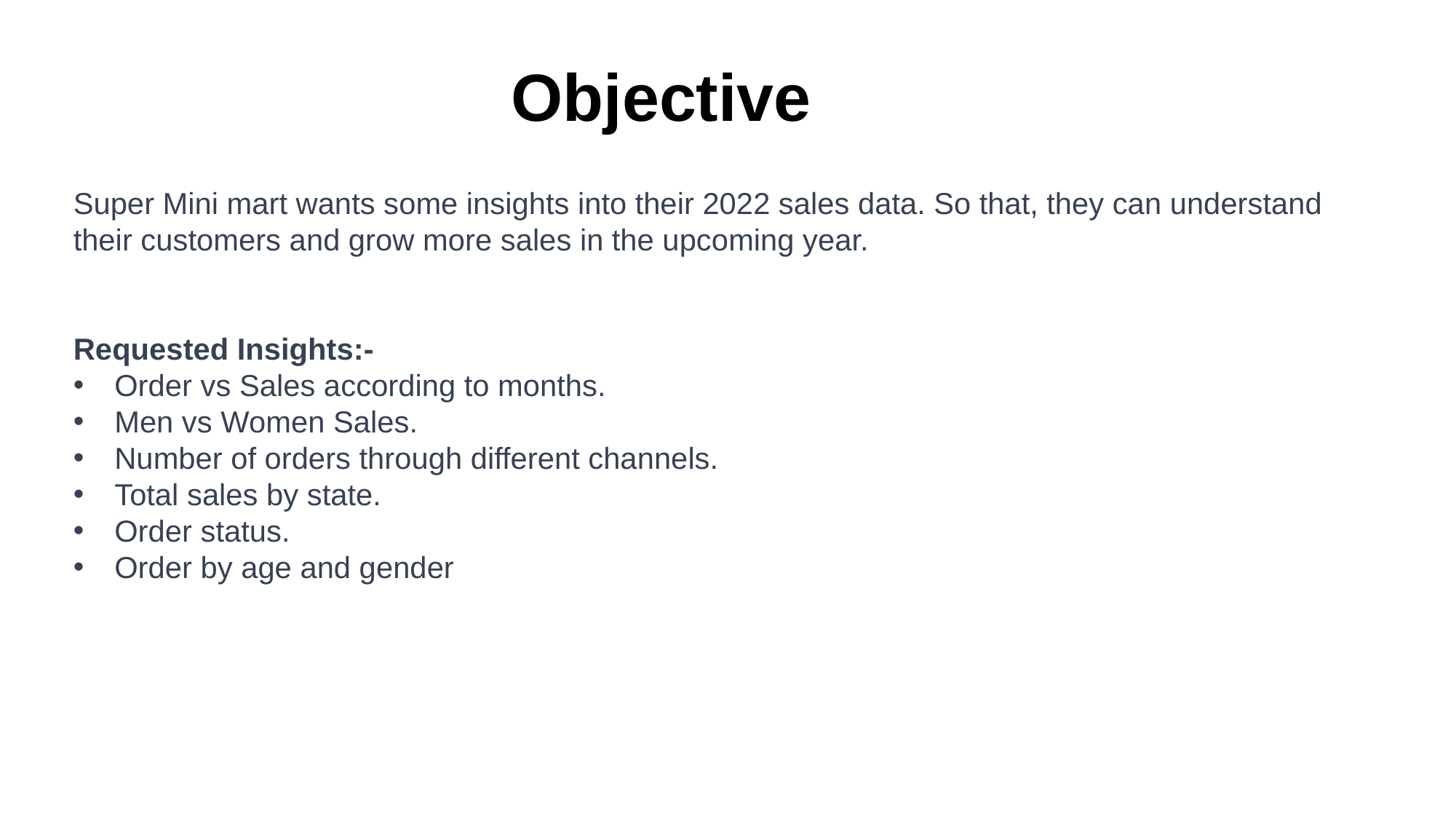

# Objective
Super Mini mart wants some insights into their 2022 sales data. So that, they can understand their customers and grow more sales in the upcoming year.

Requested Insights:-
Order vs Sales according to months.
Men vs Women Sales.
Number of orders through different channels.
Total sales by state.
Order status.
Order by age and gender